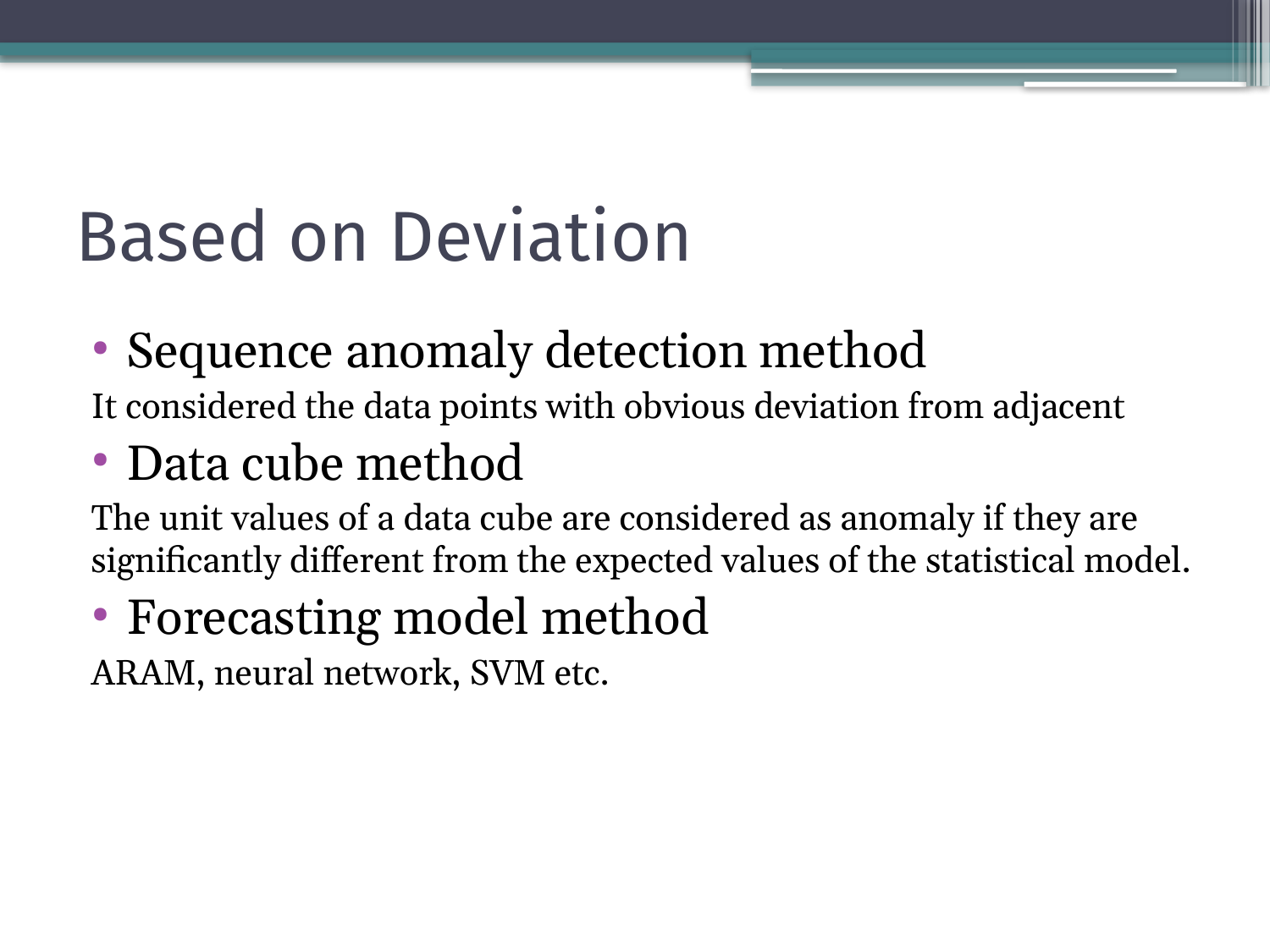

# Based on Deviation
Sequence anomaly detection method
It considered the data points with obvious deviation from adjacent
Data cube method
The unit values of a data cube are considered as anomaly if they are significantly different from the expected values of the statistical model.
Forecasting model method
ARAM, neural network, SVM etc.